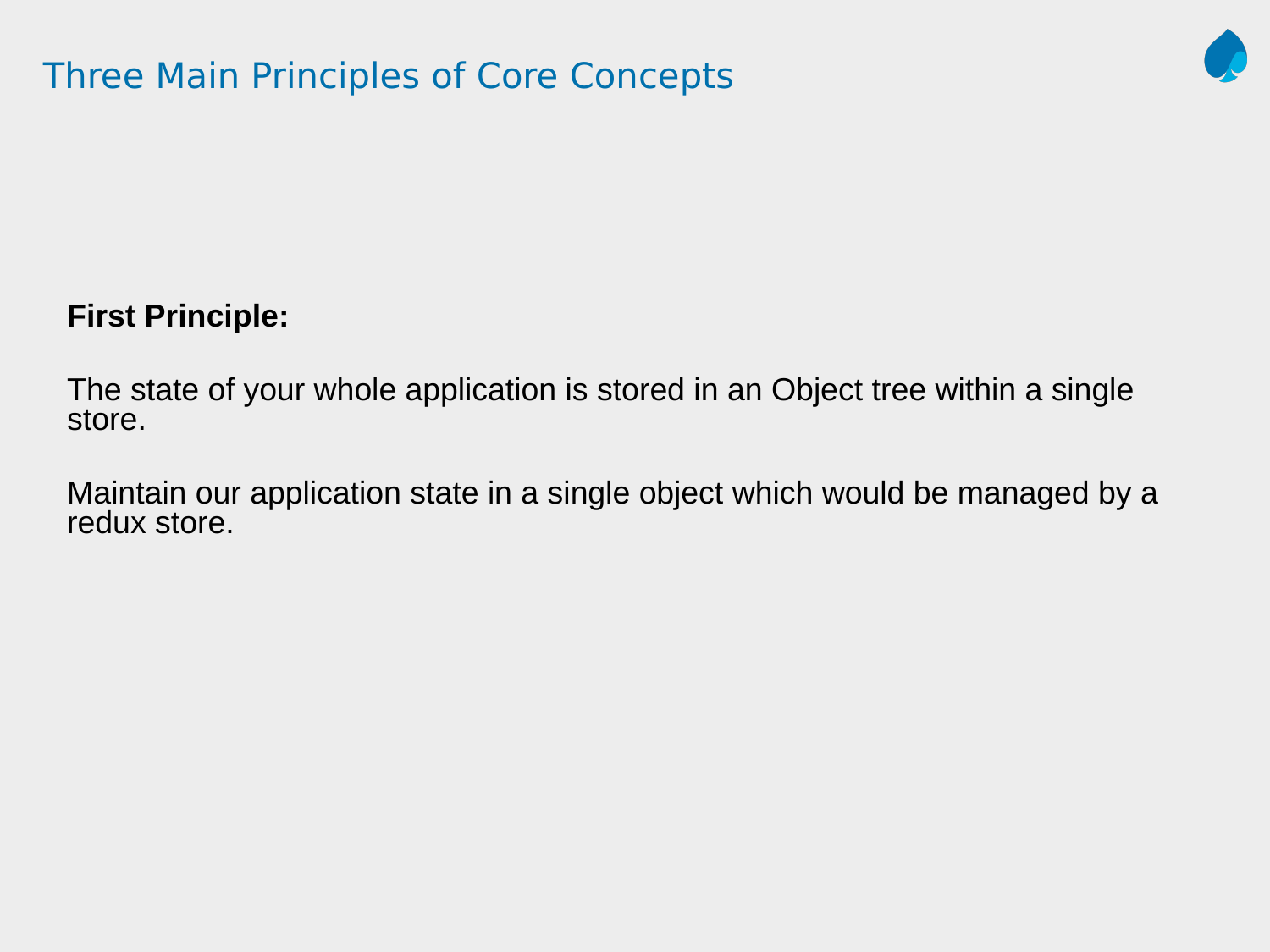

# Three Main Principles of Core Concepts

First Principle:

The state of your whole application is stored in an Object tree within a single store.

Maintain our application state in a single object which would be managed by a redux store.